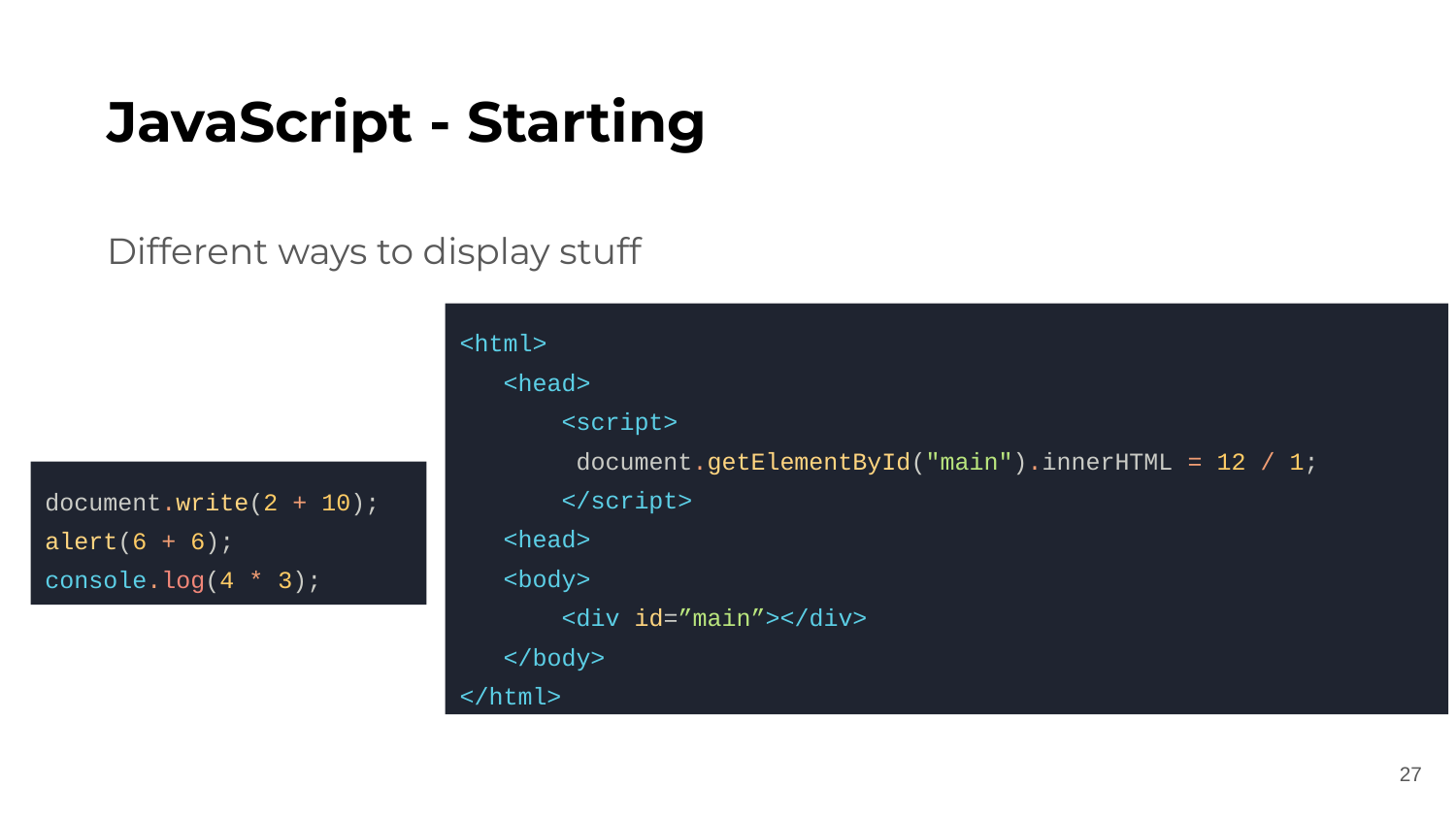

# JavaScript - Starting
Different ways to display stuff
<html>
   <head>
       <script>
        document.getElementById("main").innerHTML = 12 / 1;
       </script>
   <head>
   <body>
       <div id=”main”></div>
   </body>
</html>

document.write(2 + 10);
alert(6 + 6);
console.log(4 * 3);

27